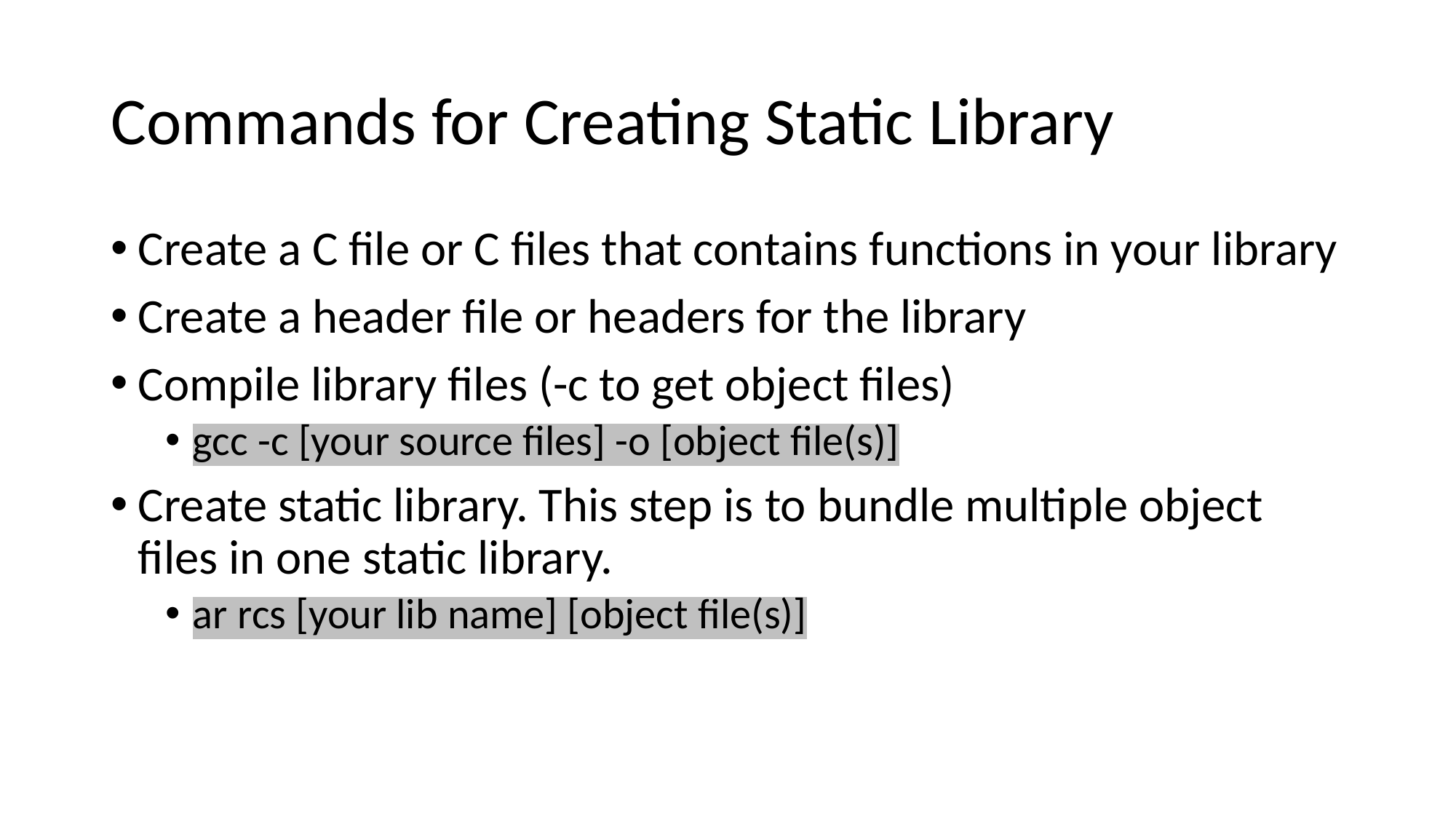

# Commands for Creating Static Library
Create a C file or C files that contains functions in your library
Create a header file or headers for the library
Compile library files (-c to get object files)
gcc -c [your source files] -o [object file(s)]
Create static library. This step is to bundle multiple object files in one static library.
ar rcs [your lib name] [object file(s)]